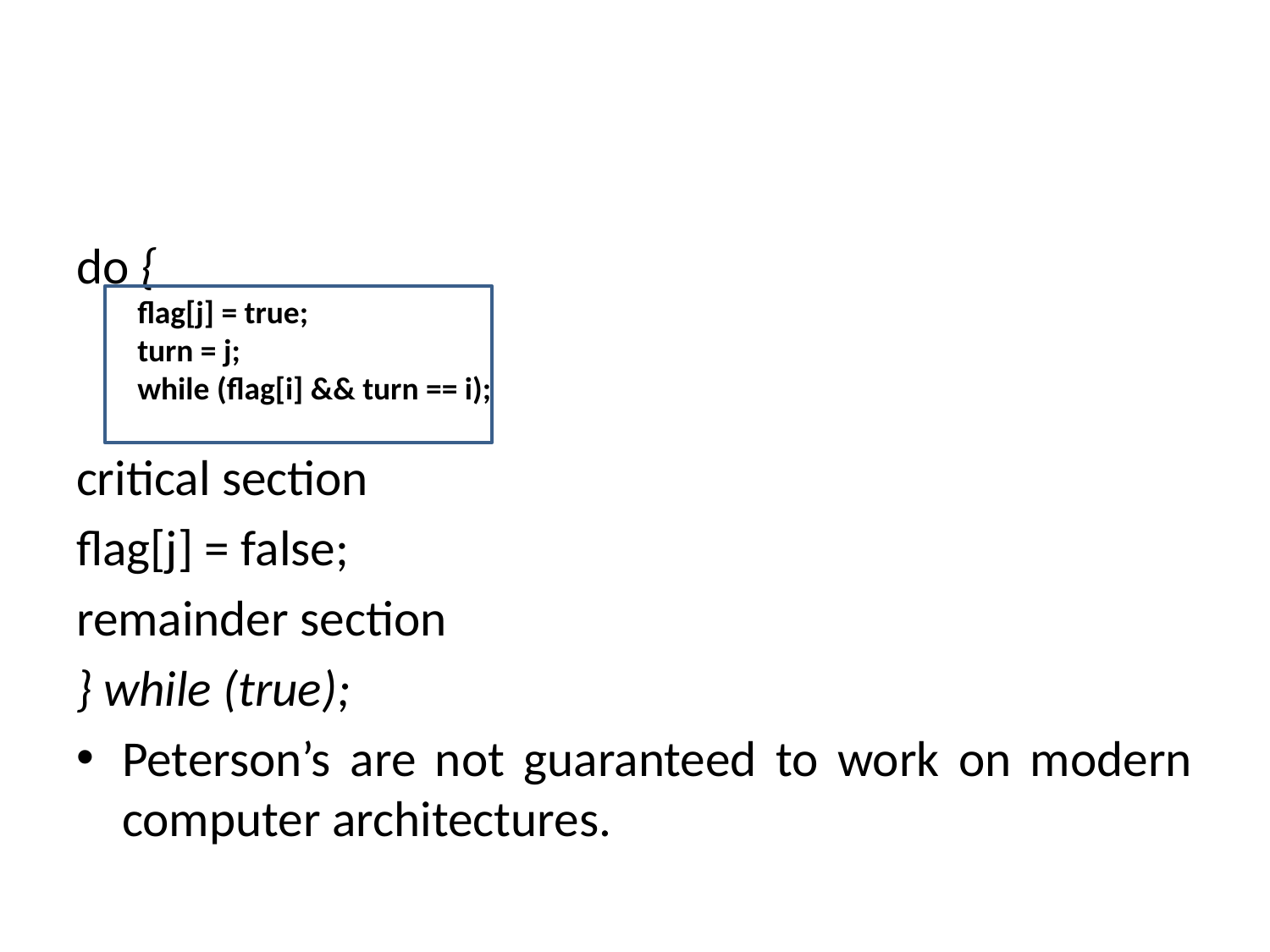

#
do {

critical section
flag[j] = false;
remainder section
} while (true);
Peterson’s are not guaranteed to work on modern computer architectures.

flag[j] = true;
turn = j;
while (flag[i] && turn == i);